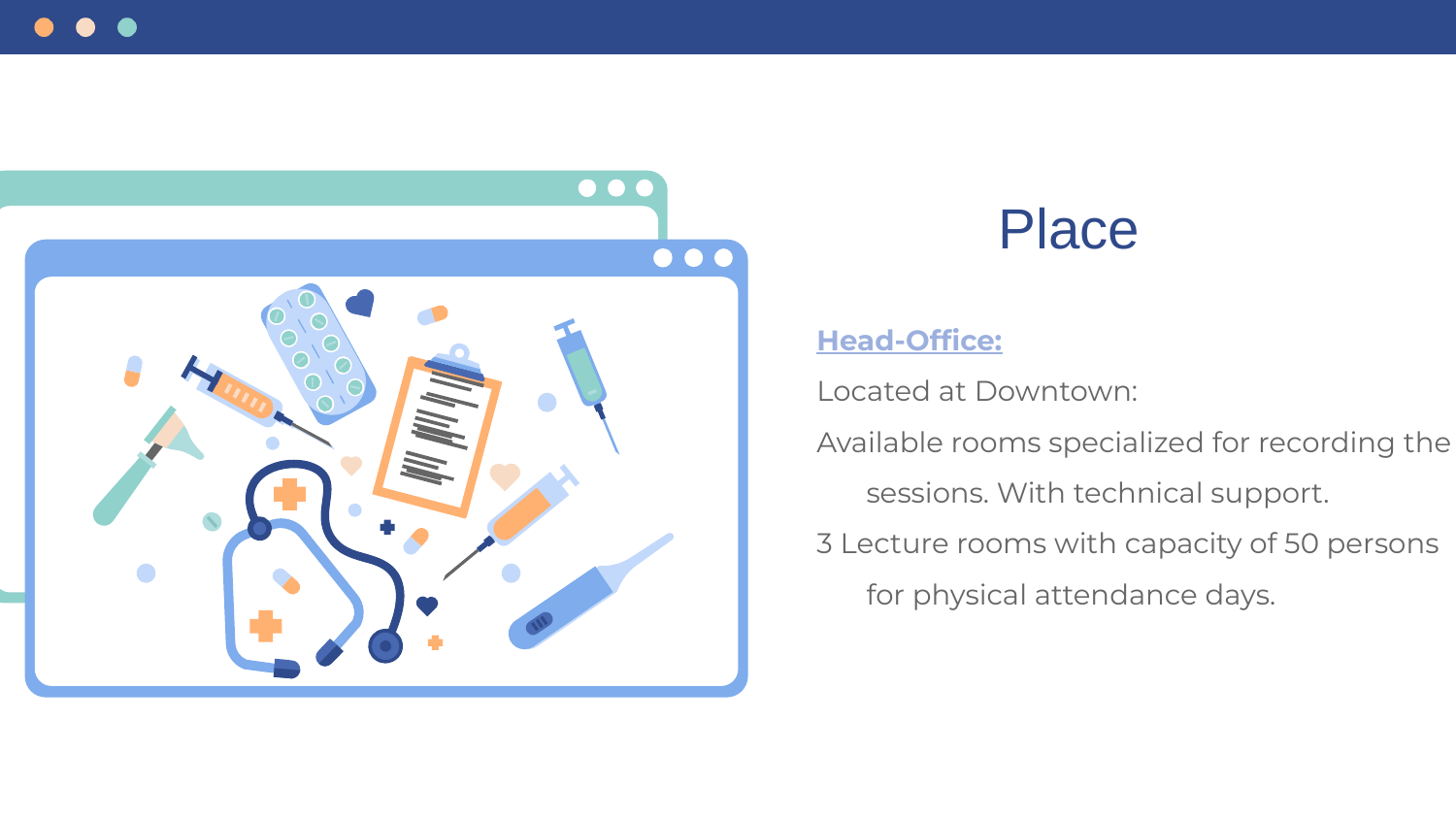

# Place

Head-Office:
Located at Downtown:
Available rooms specialized for recording the sessions. With technical support.
3 Lecture rooms with capacity of 50 persons for physical attendance days.